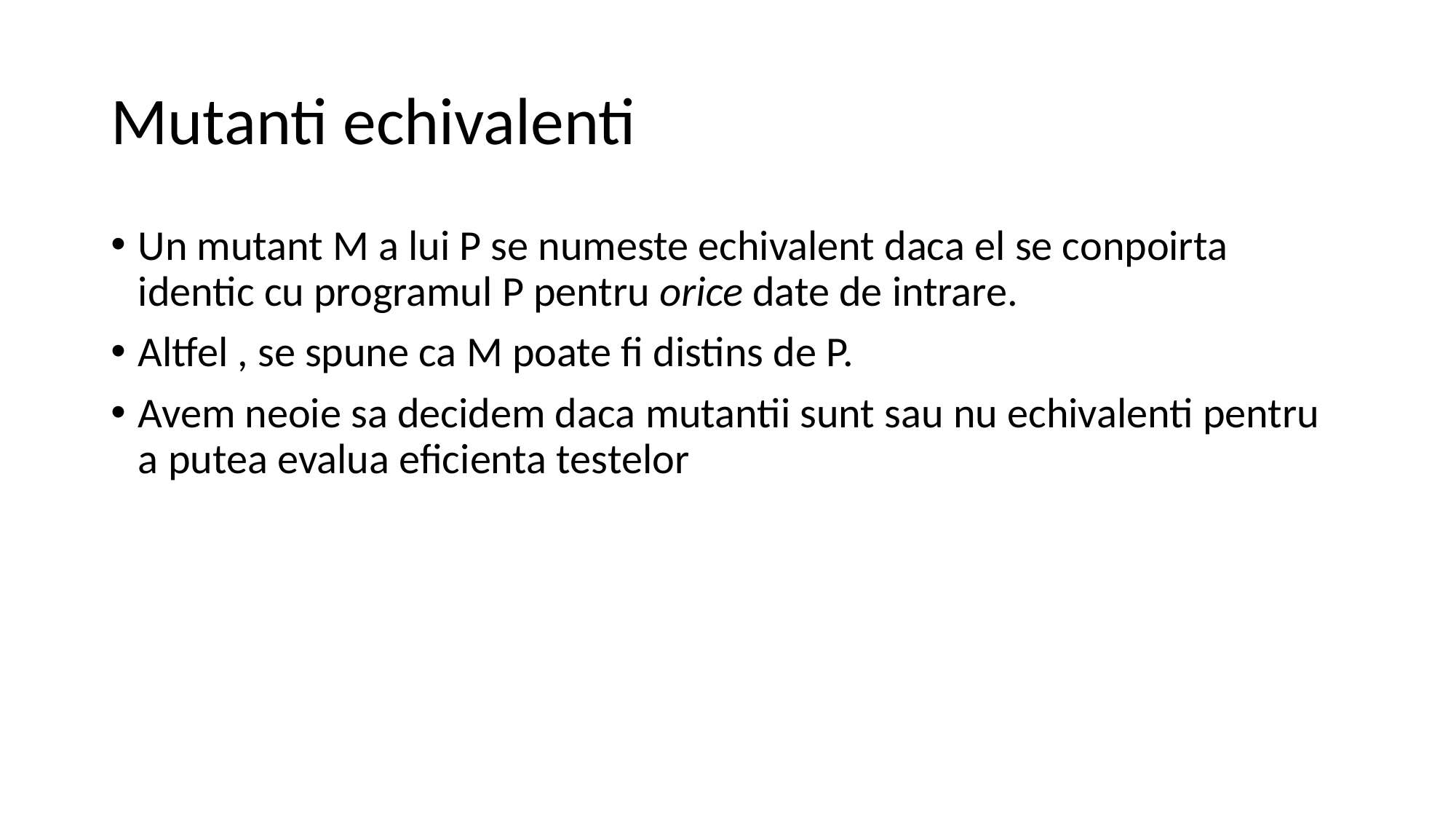

# Mutanti echivalenti
Un mutant M a lui P se numeste echivalent daca el se conpoirta identic cu programul P pentru orice date de intrare.
Altfel , se spune ca M poate fi distins de P.
Avem neoie sa decidem daca mutantii sunt sau nu echivalenti pentru a putea evalua eficienta testelor